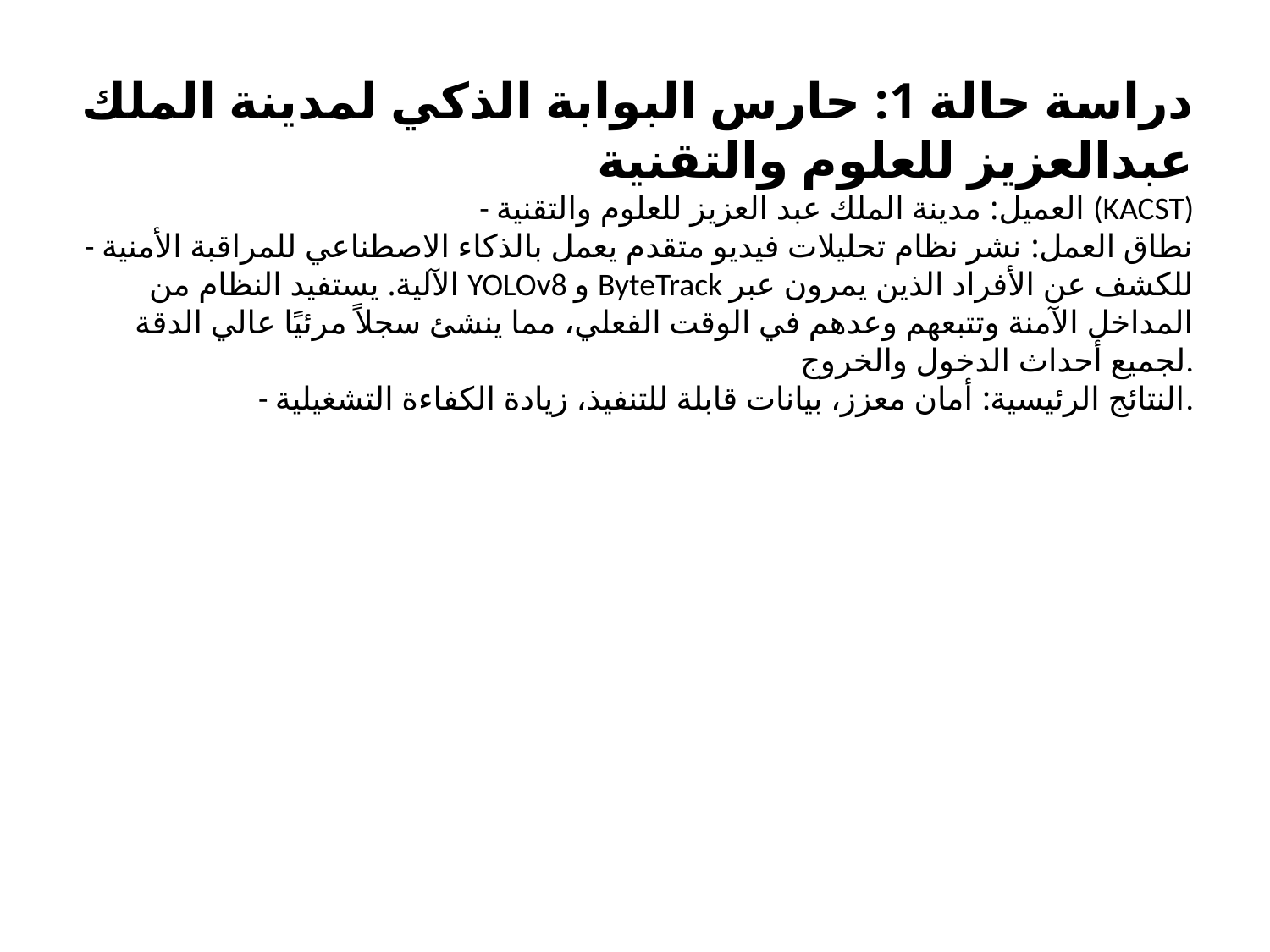

دراسة حالة 1: حارس البوابة الذكي لمدينة الملك عبدالعزيز للعلوم والتقنية
- العميل: مدينة الملك عبد العزيز للعلوم والتقنية (KACST)
- نطاق العمل: نشر نظام تحليلات فيديو متقدم يعمل بالذكاء الاصطناعي للمراقبة الأمنية الآلية. يستفيد النظام من YOLOv8 و ByteTrack للكشف عن الأفراد الذين يمرون عبر المداخل الآمنة وتتبعهم وعدهم في الوقت الفعلي، مما ينشئ سجلاً مرئيًا عالي الدقة لجميع أحداث الدخول والخروج.
- النتائج الرئيسية: أمان معزز، بيانات قابلة للتنفيذ، زيادة الكفاءة التشغيلية.